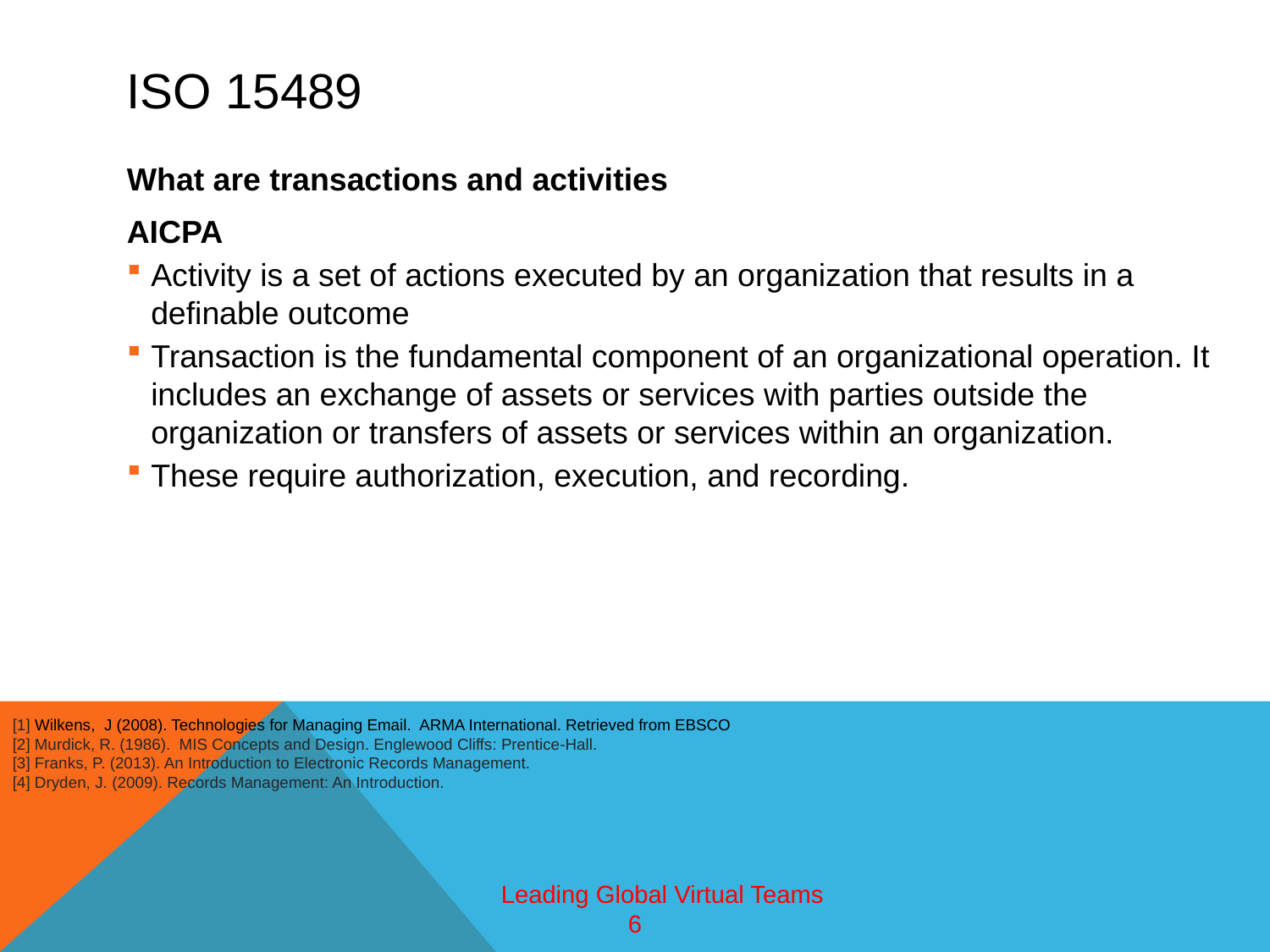

# ISO 15489
What are transactions and activities
AICPA
Activity is a set of actions executed by an organization that results in a definable outcome
Transaction is the fundamental component of an organizational operation. It includes an exchange of assets or services with parties outside the organization or transfers of assets or services within an organization.
These require authorization, execution, and recording.

[1] Wilkens,  J (2008). Technologies for Managing Email.  ARMA International. Retrieved from EBSCO
[2] Murdick, R. (1986).  MIS Concepts and Design. Englewood Cliffs: Prentice-Hall.
[3] Franks, P. (2013). An Introduction to Electronic Records Management.
[4] Dryden, J. (2009). Records Management: An Introduction.